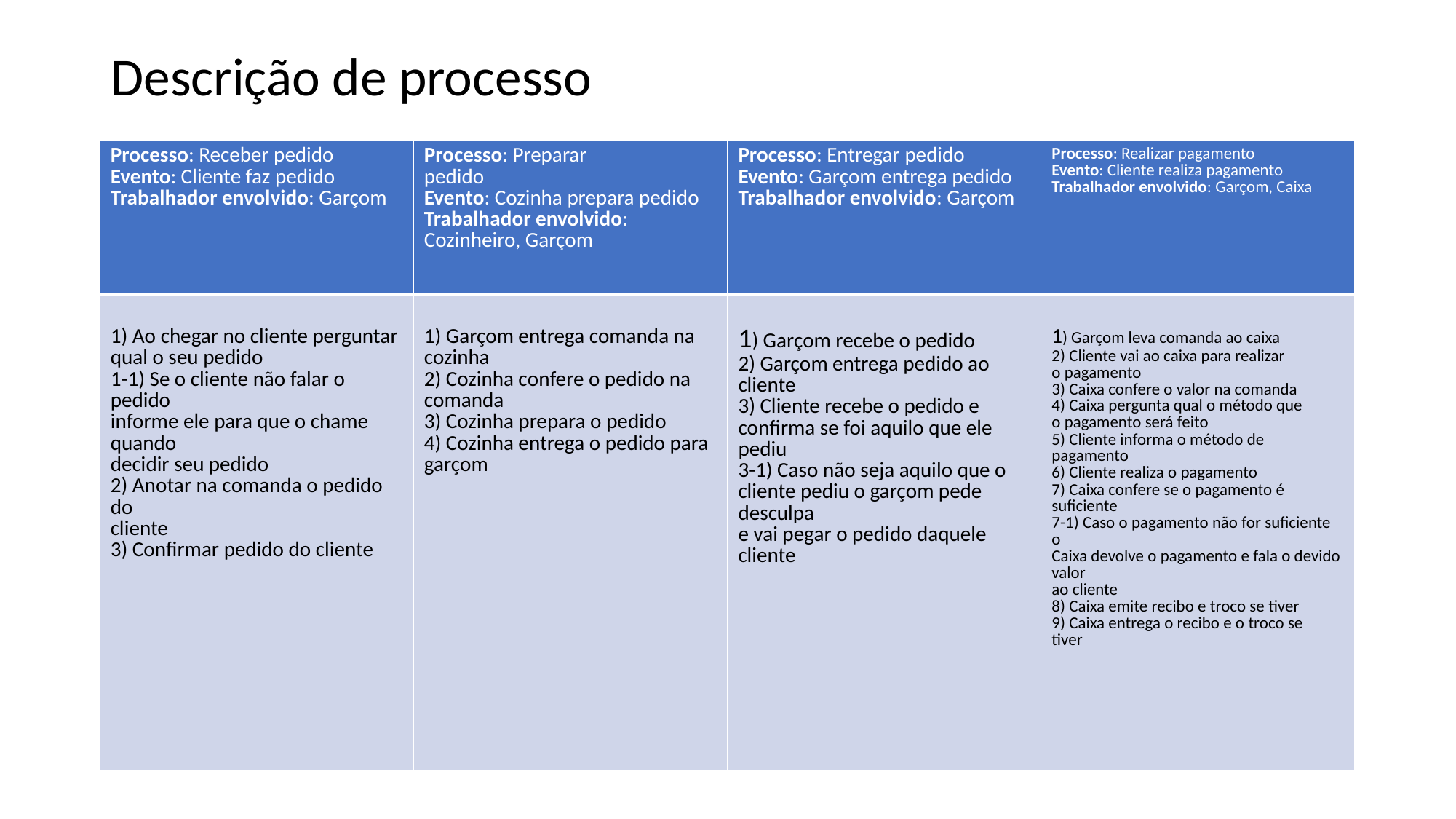

# Descrição de processo
| Processo: Receber pedido      Evento: Cliente faz pedido Trabalhador envolvido: Garçom | Processo: Preparar pedido                                    Evento: Cozinha prepara pedido Trabalhador envolvido: Cozinheiro, Garçom | Processo: Entregar pedido              Evento: Garçom entrega pedido Trabalhador envolvido: Garçom | Processo: Realizar pagamento                     Evento: Cliente realiza pagamento Trabalhador envolvido: Garçom, Caixa |
| --- | --- | --- | --- |
| 1) Ao chegar no cliente perguntar qual o seu pedido 1-1) Se o cliente não falar o pedido informe ele para que o chame quando decidir seu pedido 2) Anotar na comanda o pedido do  cliente  3) Confirmar pedido do cliente | 1) Garçom entrega comanda na cozinha 2) Cozinha confere o pedido na comanda 3) Cozinha prepara o pedido 4) Cozinha entrega o pedido para garçom | 1) Garçom recebe o pedido 2) Garçom entrega pedido ao cliente 3) Cliente recebe o pedido e confirma se foi aquilo que ele pediu 3-1) Caso não seja aquilo que o cliente pediu o garçom pede desculpa  e vai pegar o pedido daquele cliente | 1) Garçom leva comanda ao caixa 2) Cliente vai ao caixa para realizar o pagamento 3) Caixa confere o valor na comanda 4) Caixa pergunta qual o método que o pagamento será feito 5) Cliente informa o método de  pagamento 6) Cliente realiza o pagamento 7) Caixa confere se o pagamento é suficiente 7-1) Caso o pagamento não for suficiente o  Caixa devolve o pagamento e fala o devido valor  ao cliente 8) Caixa emite recibo e troco se tiver 9) Caixa entrega o recibo e o troco se tiver |